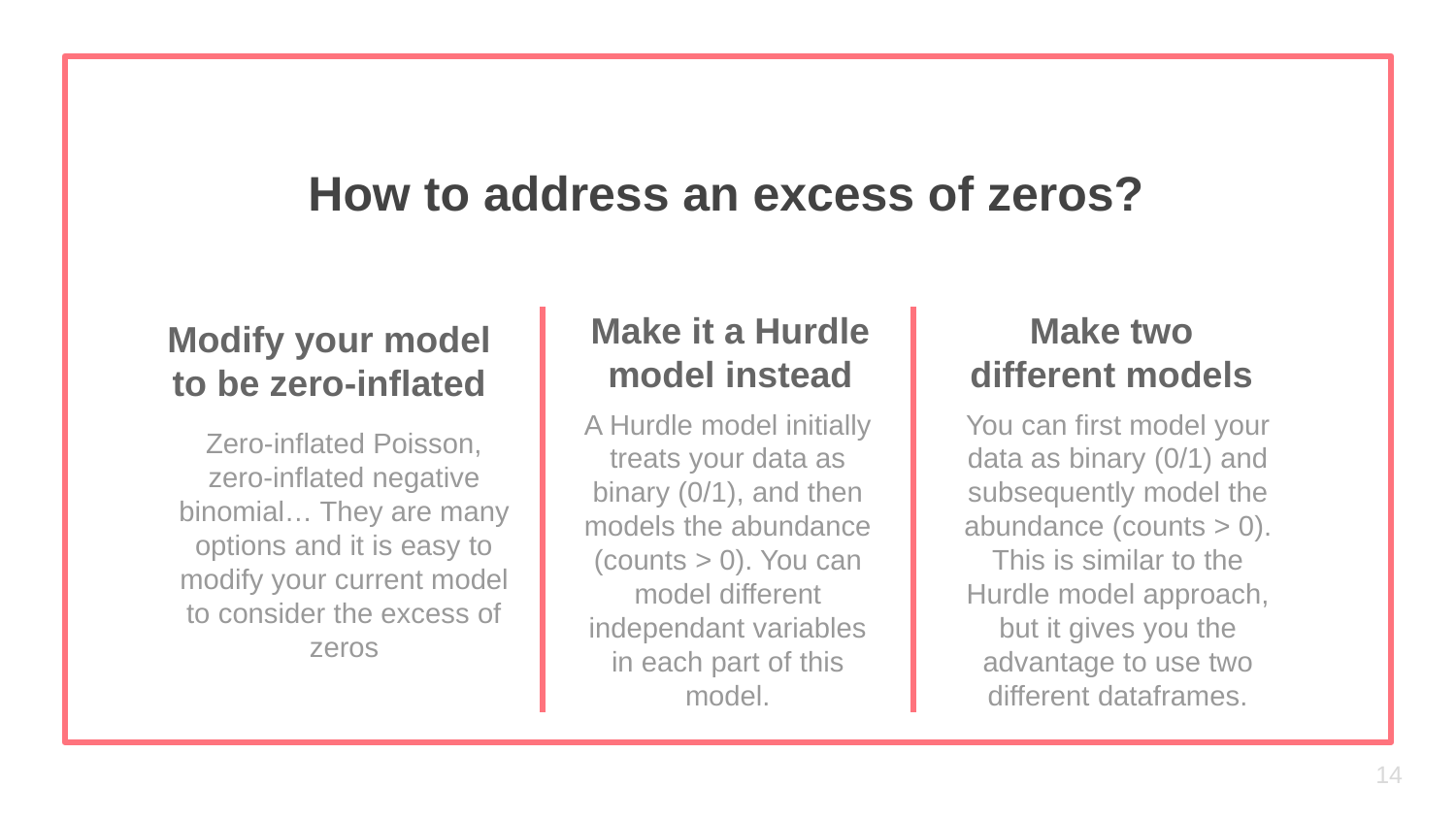

# How to address an excess of zeros?
Make two different models
Make it a Hurdle model instead
Modify your model to be zero-inflated
A Hurdle model initially treats your data as binary (0/1), and then models the abundance (counts > 0). You can model different independant variables in each part of this model.
You can first model your data as binary (0/1) and subsequently model the abundance (counts > 0). This is similar to the Hurdle model approach, but it gives you the advantage to use two different dataframes.
Zero-inflated Poisson, zero-inflated negative binomial… They are many options and it is easy to modify your current model to consider the excess of zeros
14